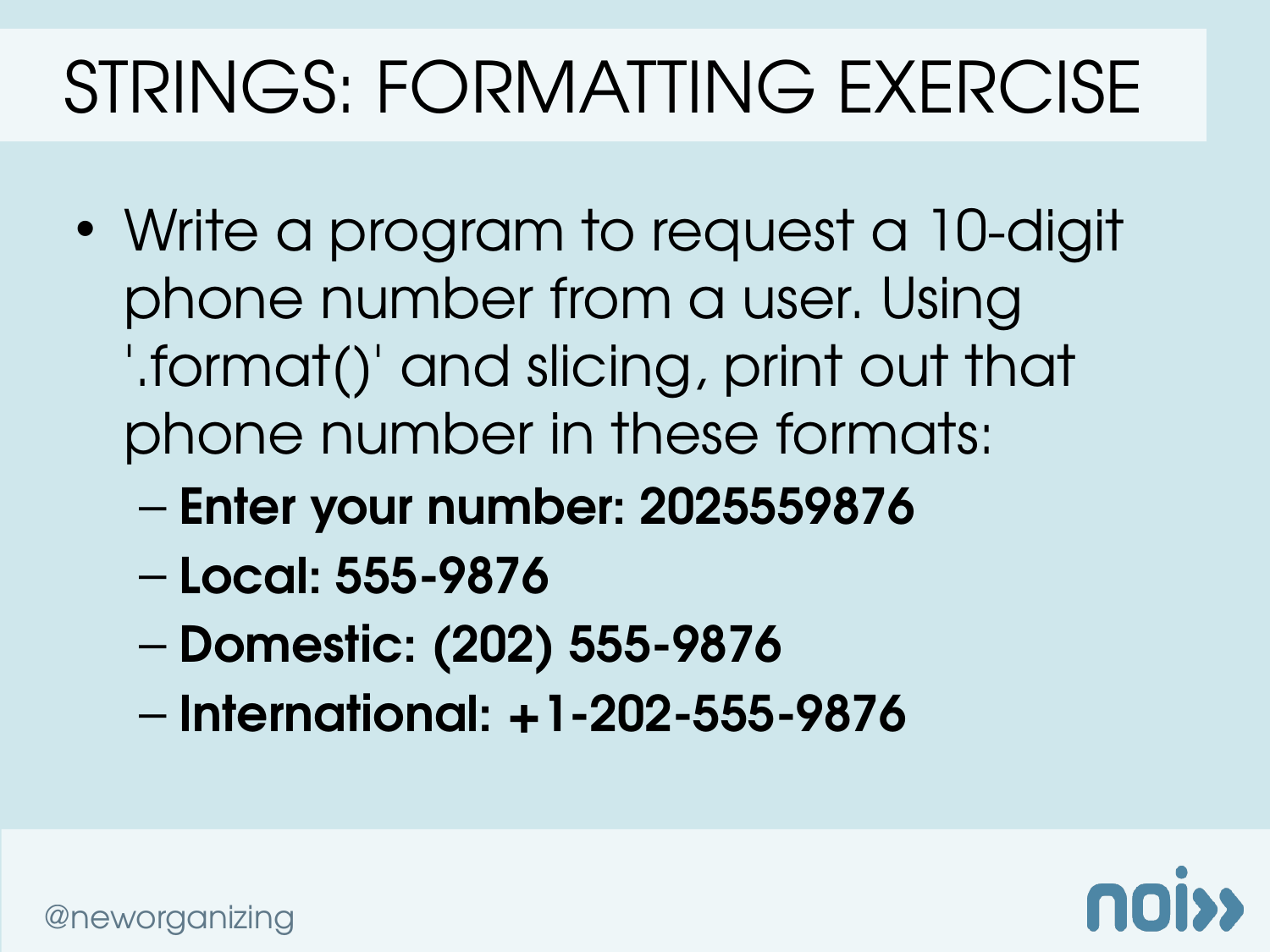

Strings: formatting Exercise
Write a program to request a 10-digit phone number from a user. Using '.format()' and slicing, print out that phone number in these formats:
Enter your number: 2025559876
Local: 555-9876
Domestic: (202) 555-9876
International: +1-202-555-9876